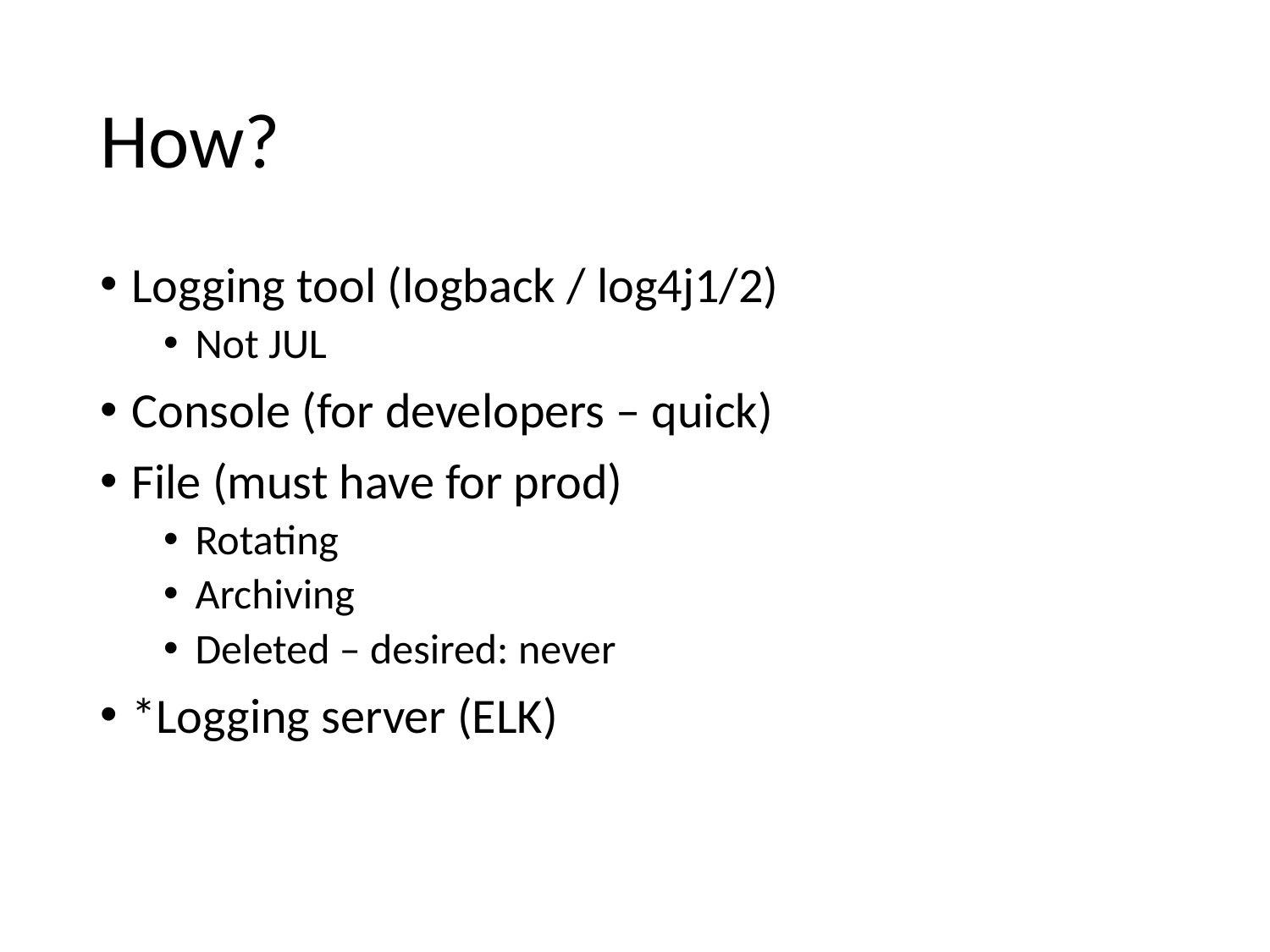

# How?
Logging tool (logback / log4j1/2)
Not JUL
Console (for developers – quick)
File (must have for prod)
Rotating
Archiving
Deleted – desired: never
*Logging server (ELK)